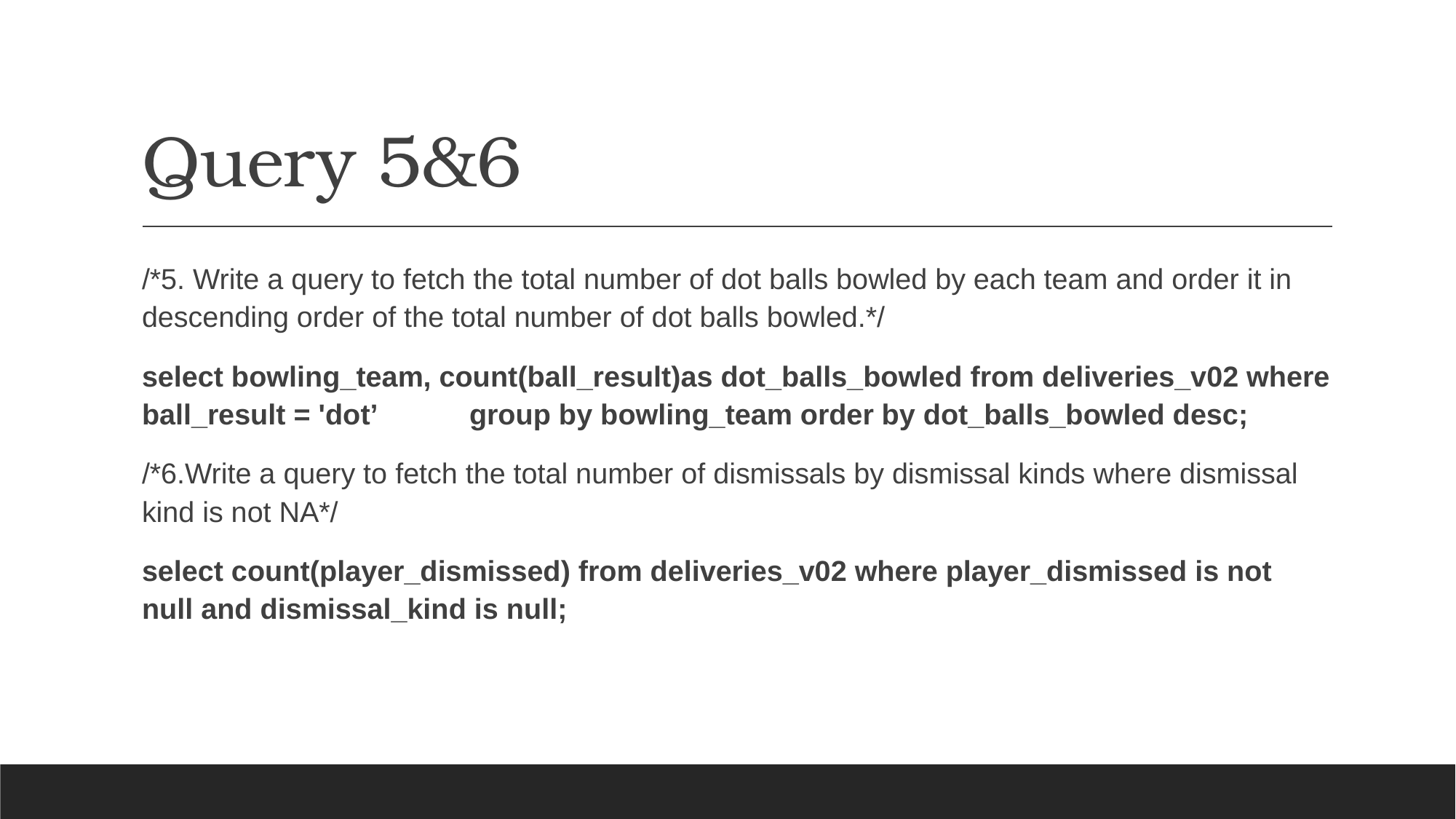

# Query 5&6
/*5. Write a query to fetch the total number of dot balls bowled by each team and order it in descending order of the total number of dot balls bowled.*/
select bowling_team, count(ball_result)as dot_balls_bowled from deliveries_v02 where ball_result = 'dot’  	group by bowling_team order by dot_balls_bowled desc;
/*6.Write a query to fetch the total number of dismissals by dismissal kinds where dismissal kind is not NA*/
select count(player_dismissed) from deliveries_v02 where player_dismissed is not null and dismissal_kind is null;